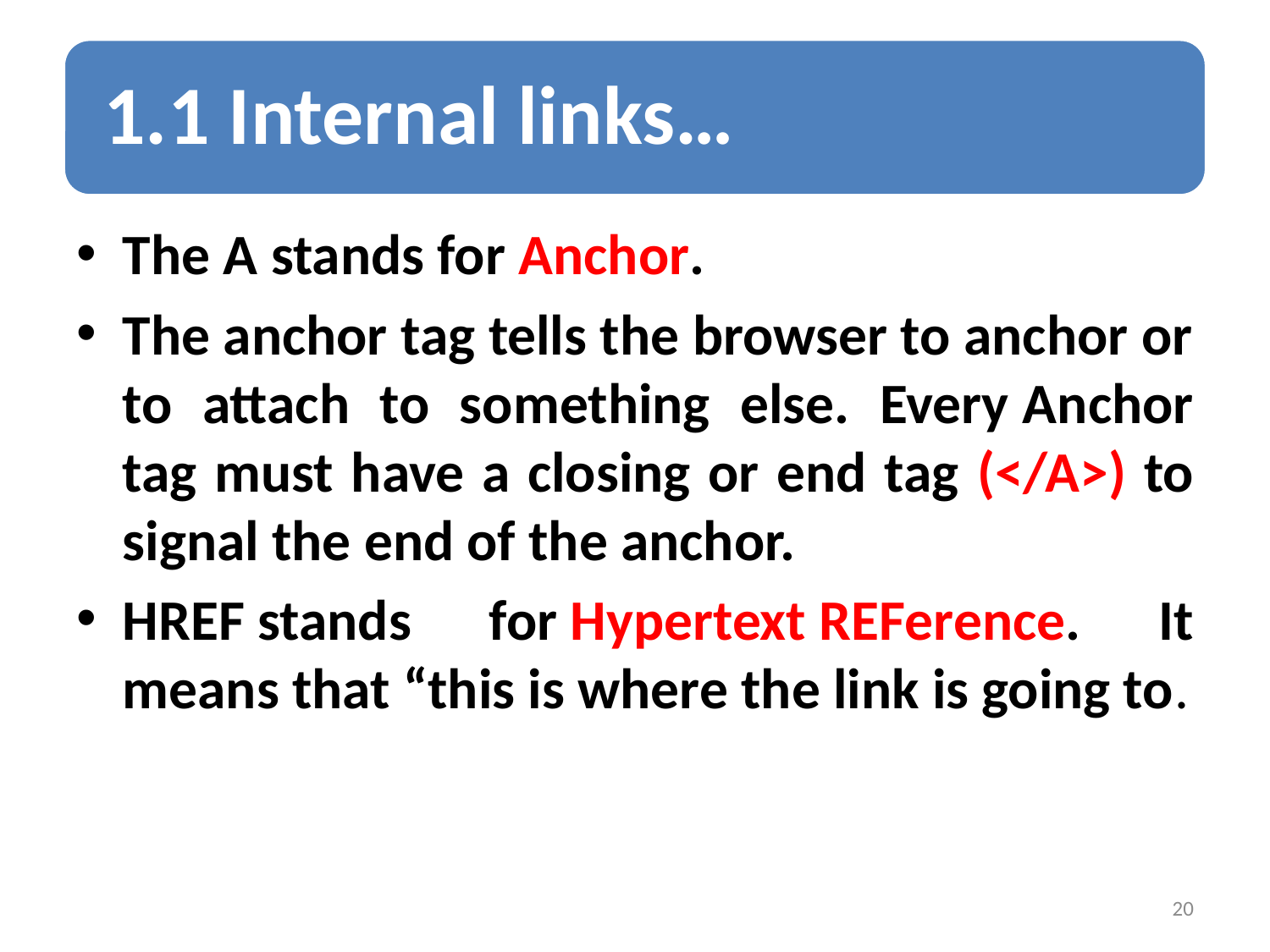

1.1 Internal links…
The A stands for Anchor.
The anchor tag tells the browser to anchor or to attach to something else. Every Anchor tag must have a closing or end tag (</A>) to signal the end of the anchor.
HREF stands for Hypertext REFerence. It means that “this is where the link is going to.
20